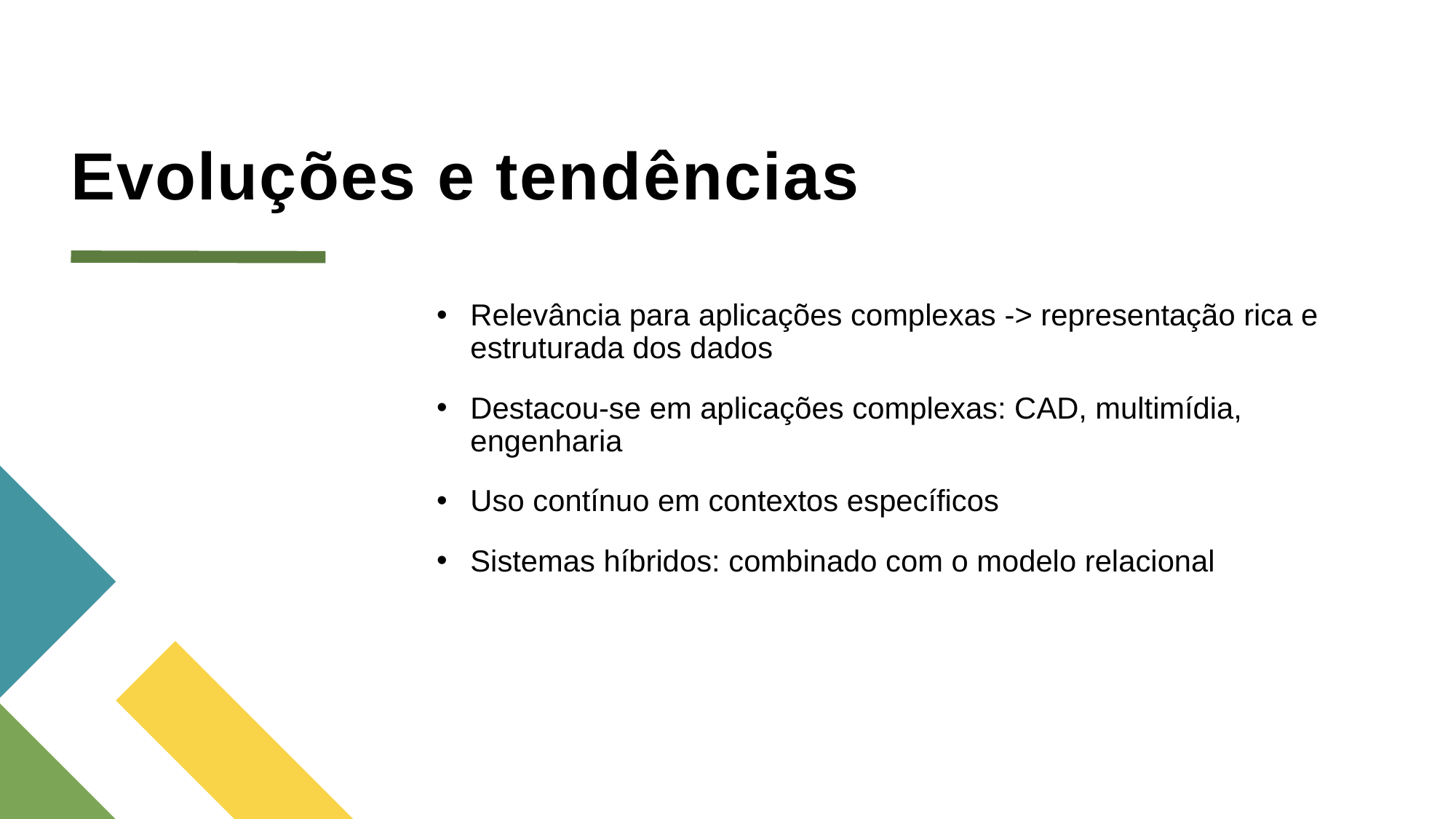

# Evoluções e tendências
Relevância para aplicações complexas -> representação rica e estruturada dos dados
Destacou-se em aplicações complexas: CAD, multimídia, engenharia
Uso contínuo em contextos específicos
Sistemas híbridos: combinado com o modelo relacional